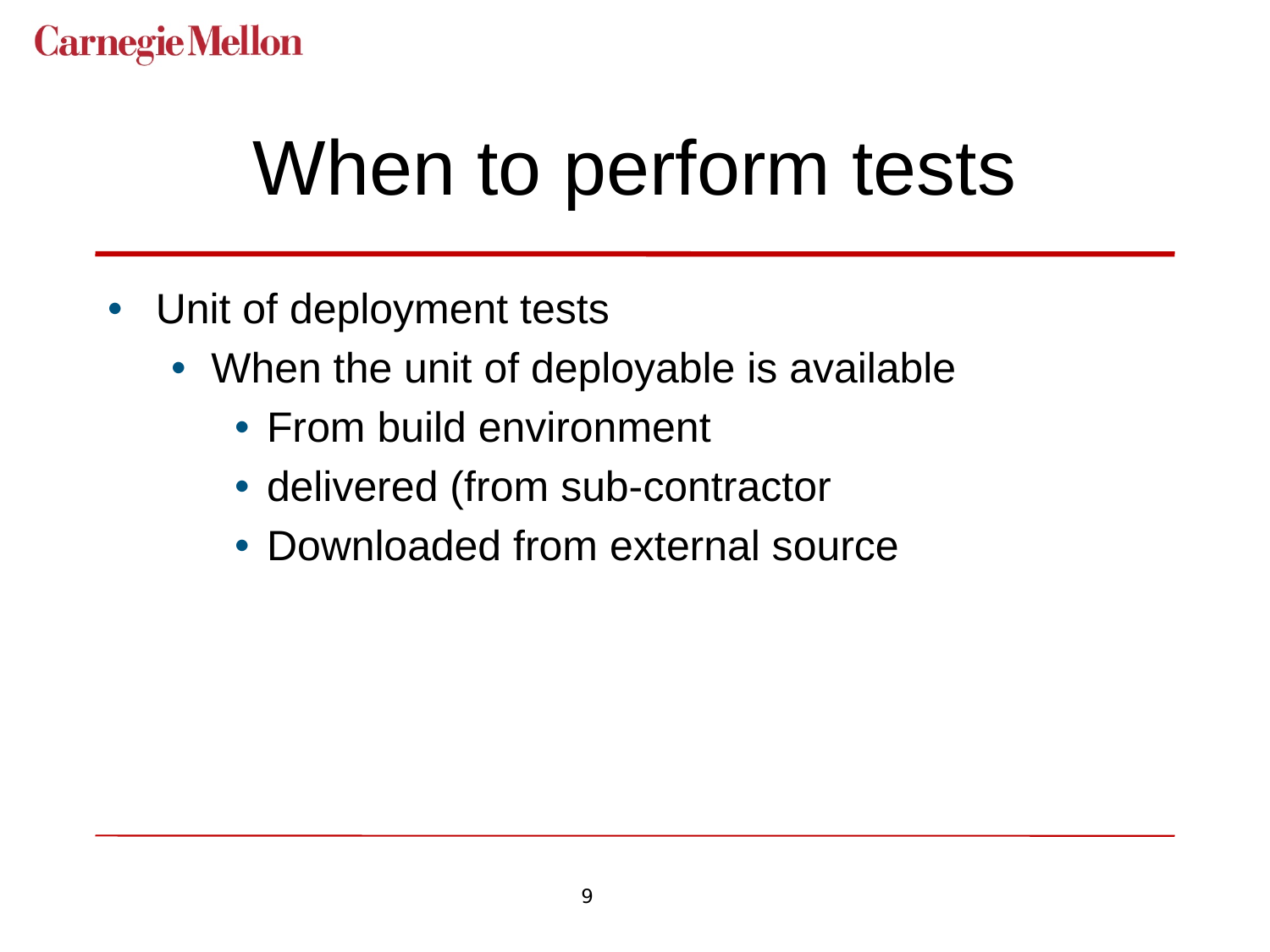

# When to perform tests
Unit of deployment tests
When the unit of deployable is available
From build environment
delivered (from sub-contractor
Downloaded from external source